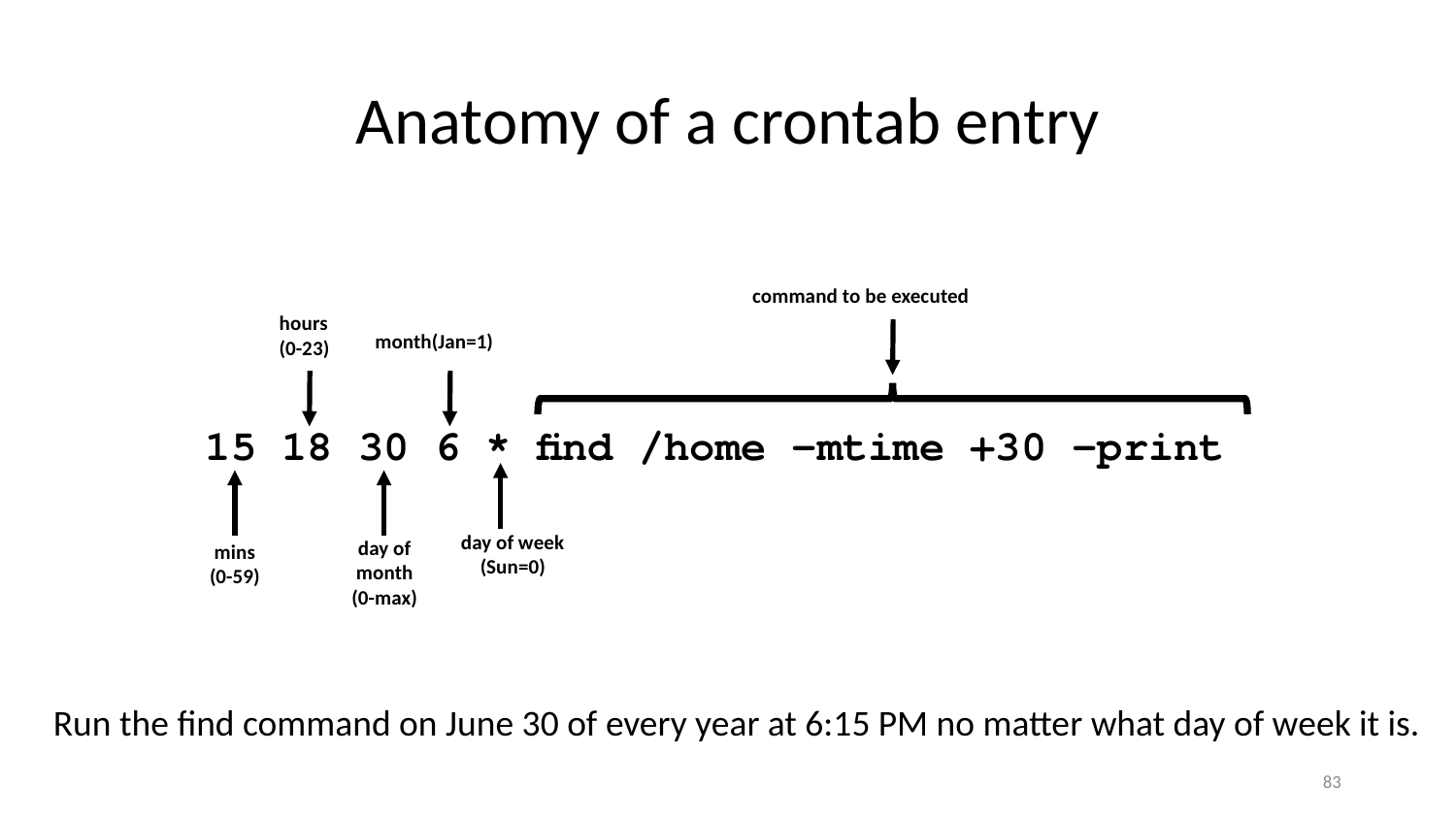

# Anatomy of a crontab entry

15 18 30 6 * find /home -mtime +30 -print

command to be executed
hours
(0-23)
month(Jan=1)
day of week
(Sun=0)
day of
month
(0-max)
mins
(0-59)
Run the find command on June 30 of every year at 6:15 PM no matter what day of week it is.
83